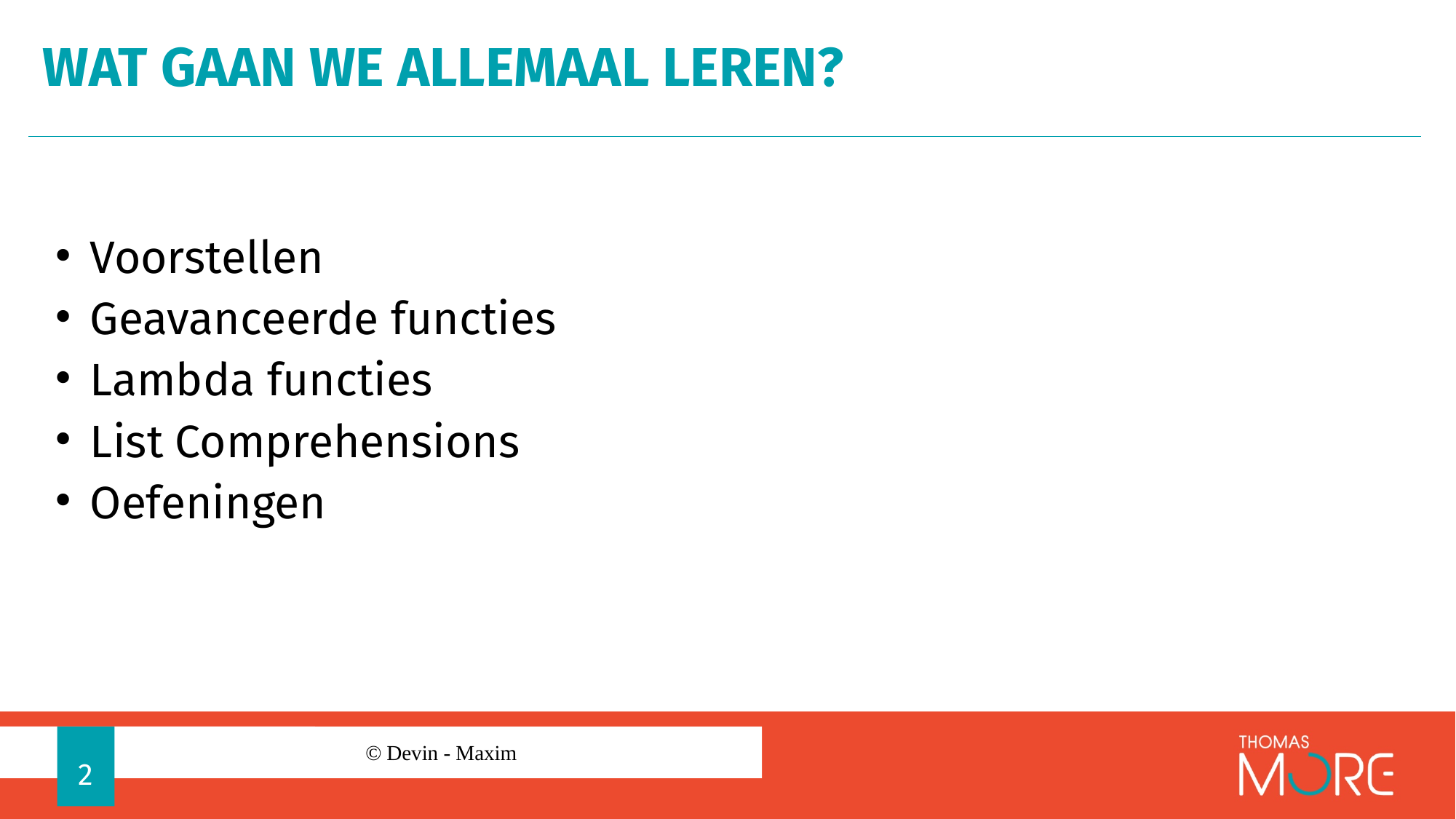

# Wat gaan we allemaal leren?

Voorstellen
Geavanceerde functies
Lambda functies
List Comprehensions
Oefeningen
2
© Devin - Maxim